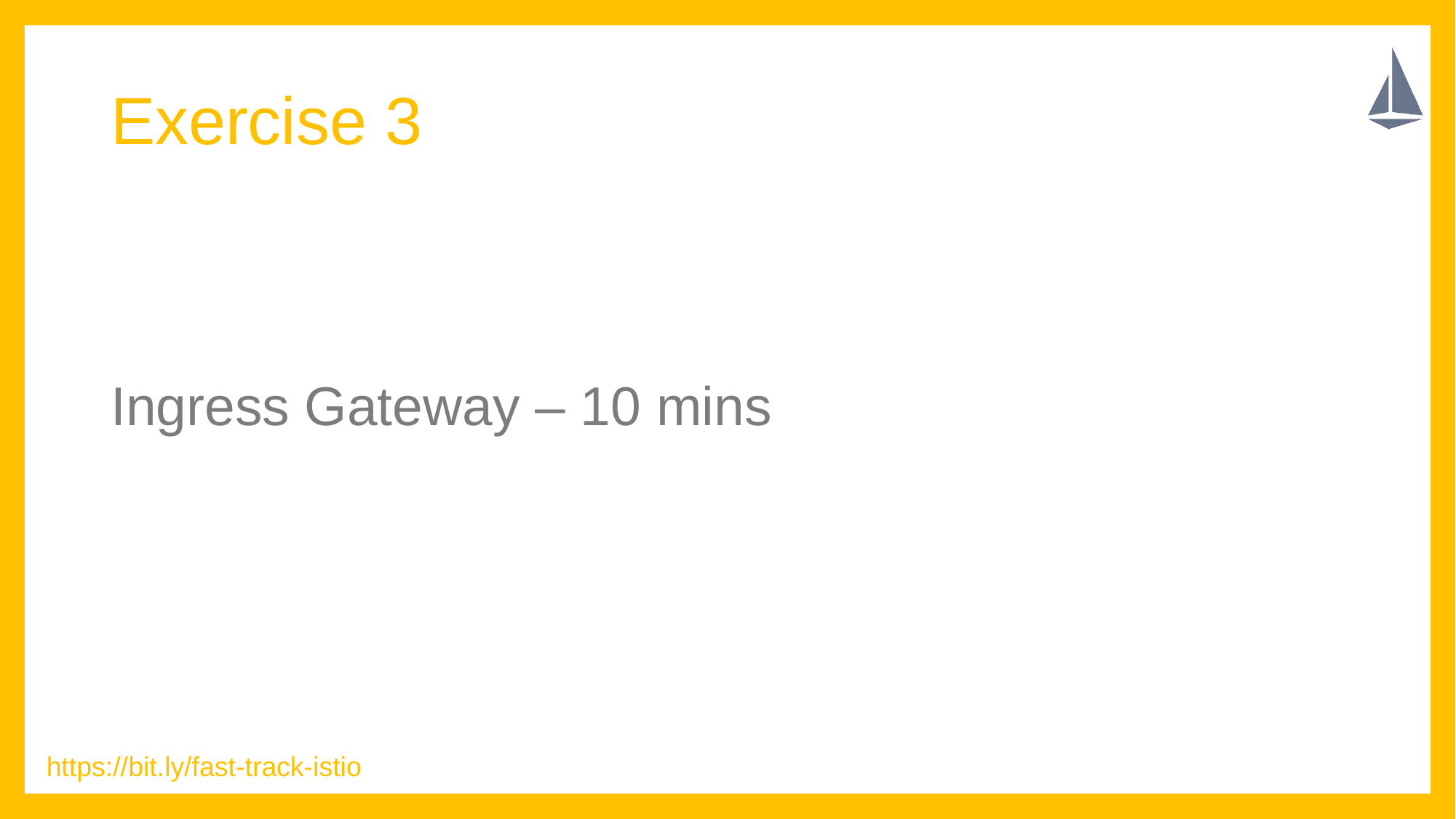

# Exercise 3

Ingress Gateway – 10 mins